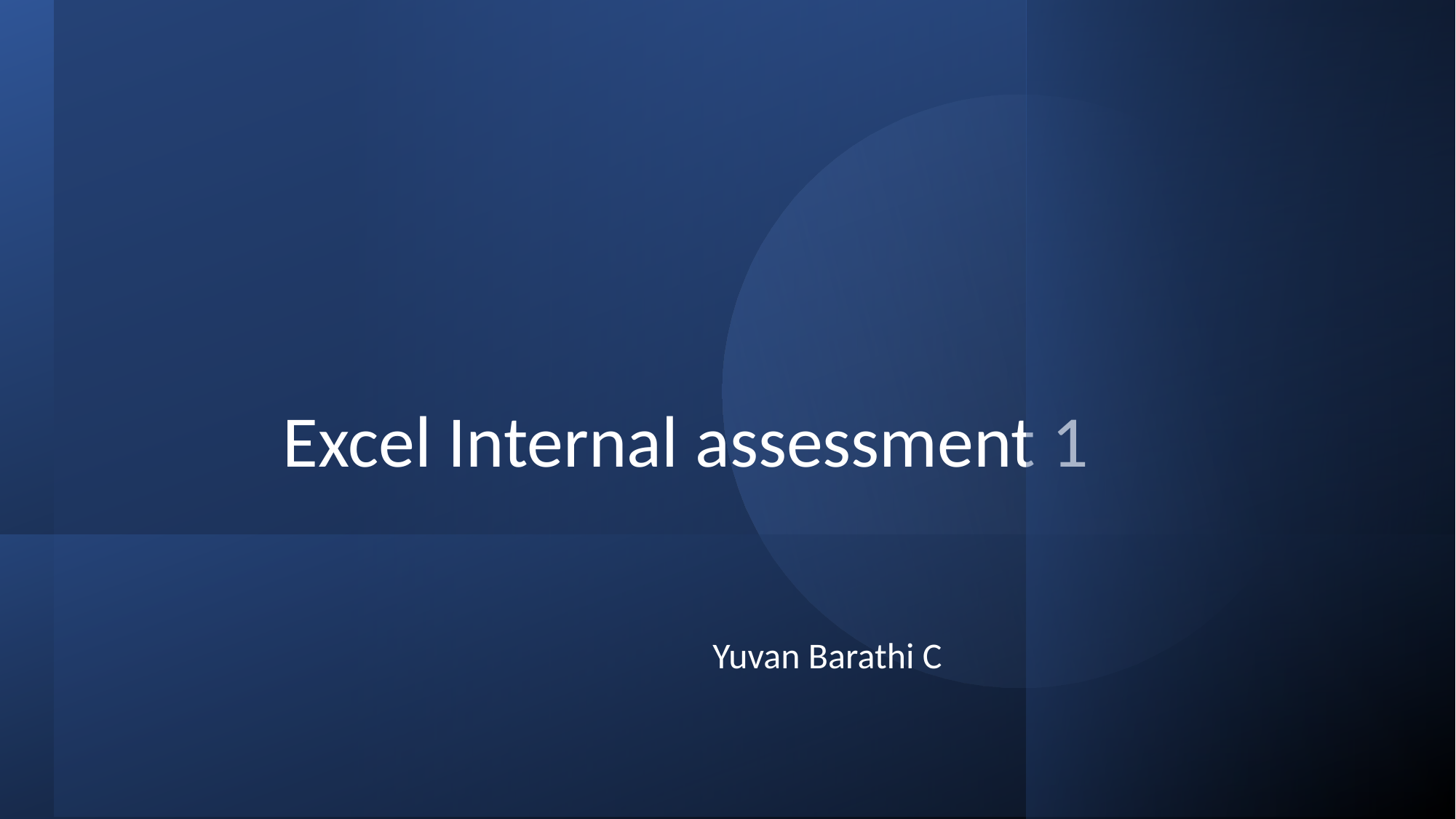

# Excel Internal assessment 1

Yuvan Barathi C